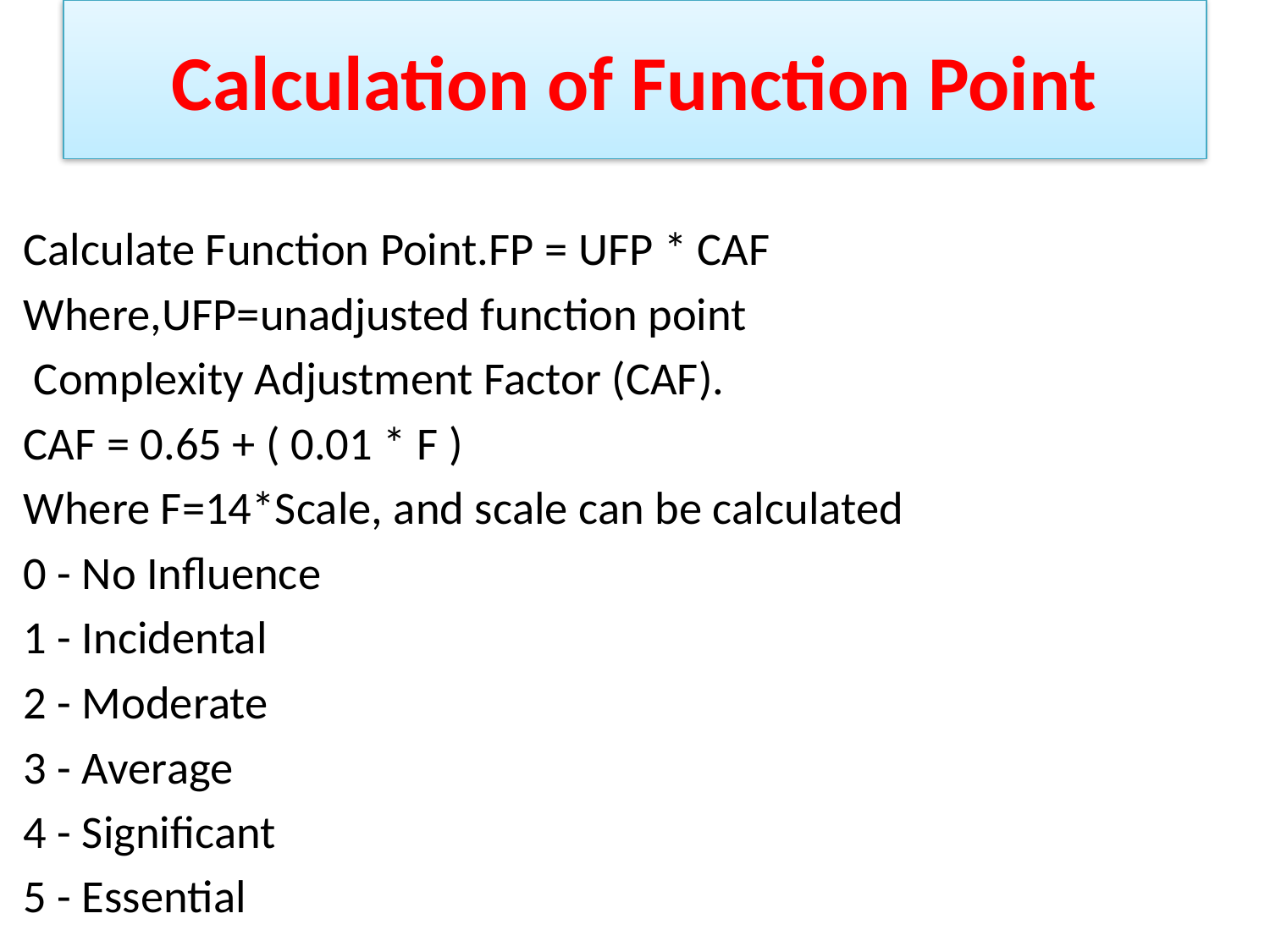

# Calculation of Function Point

Calculate Function Point.FP = UFP * CAF
Where,UFP=unadjusted function point
 Complexity Adjustment Factor (CAF).
CAF = 0.65 + ( 0.01 * F )
Where F=14*Scale, and scale can be calculated
0 - No Influence
1 - Incidental
2 - Moderate
3 - Average
4 - Significant
5 - Essential